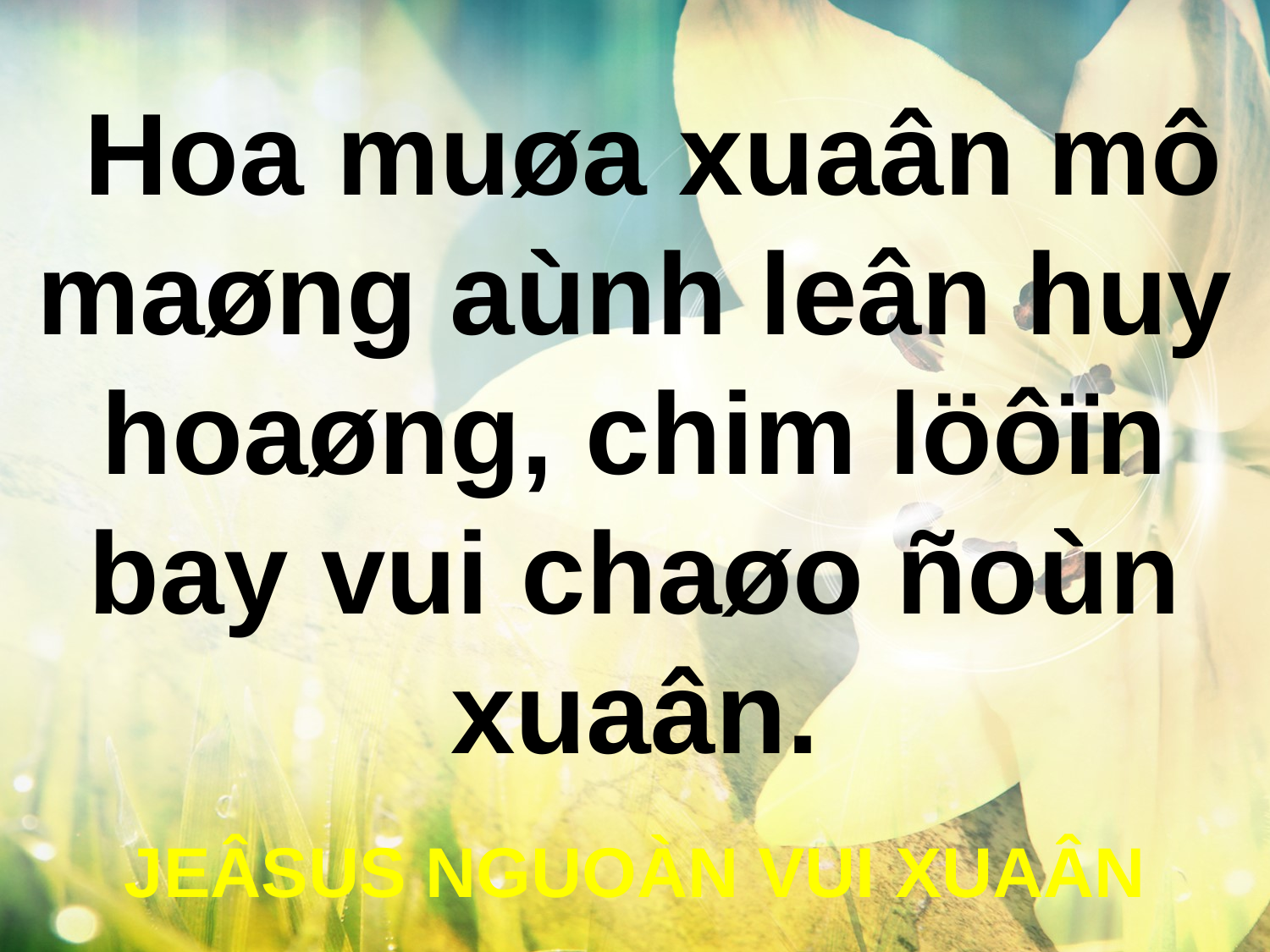

Hoa muøa xuaân mô maøng aùnh leân huy hoaøng, chim löôïn bay vui chaøo ñoùn xuaân.
JEÂSUS NGUOÀN VUI XUAÂN